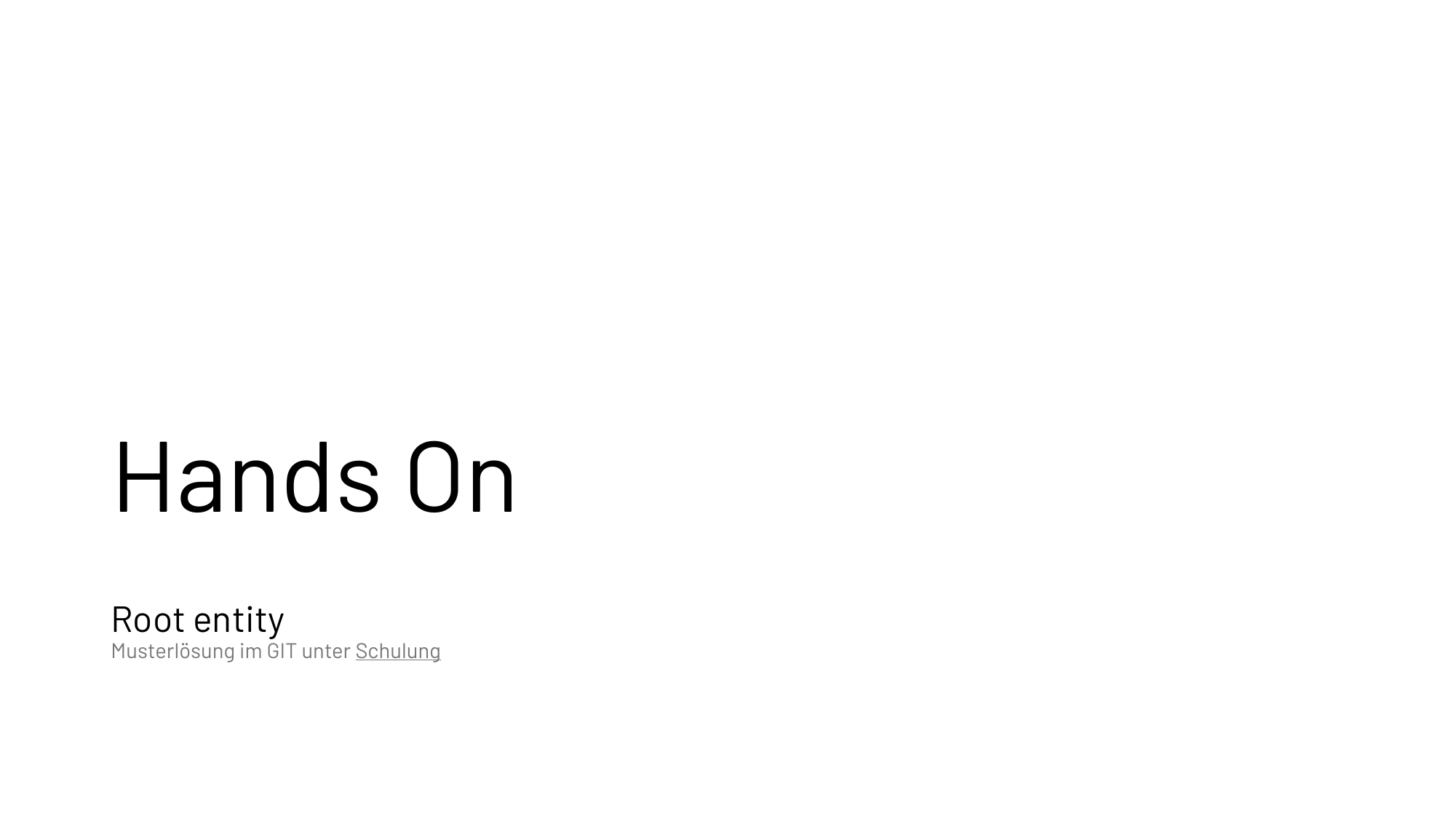

# Hands On
Root entity
Musterlösung im GIT unter Schulung